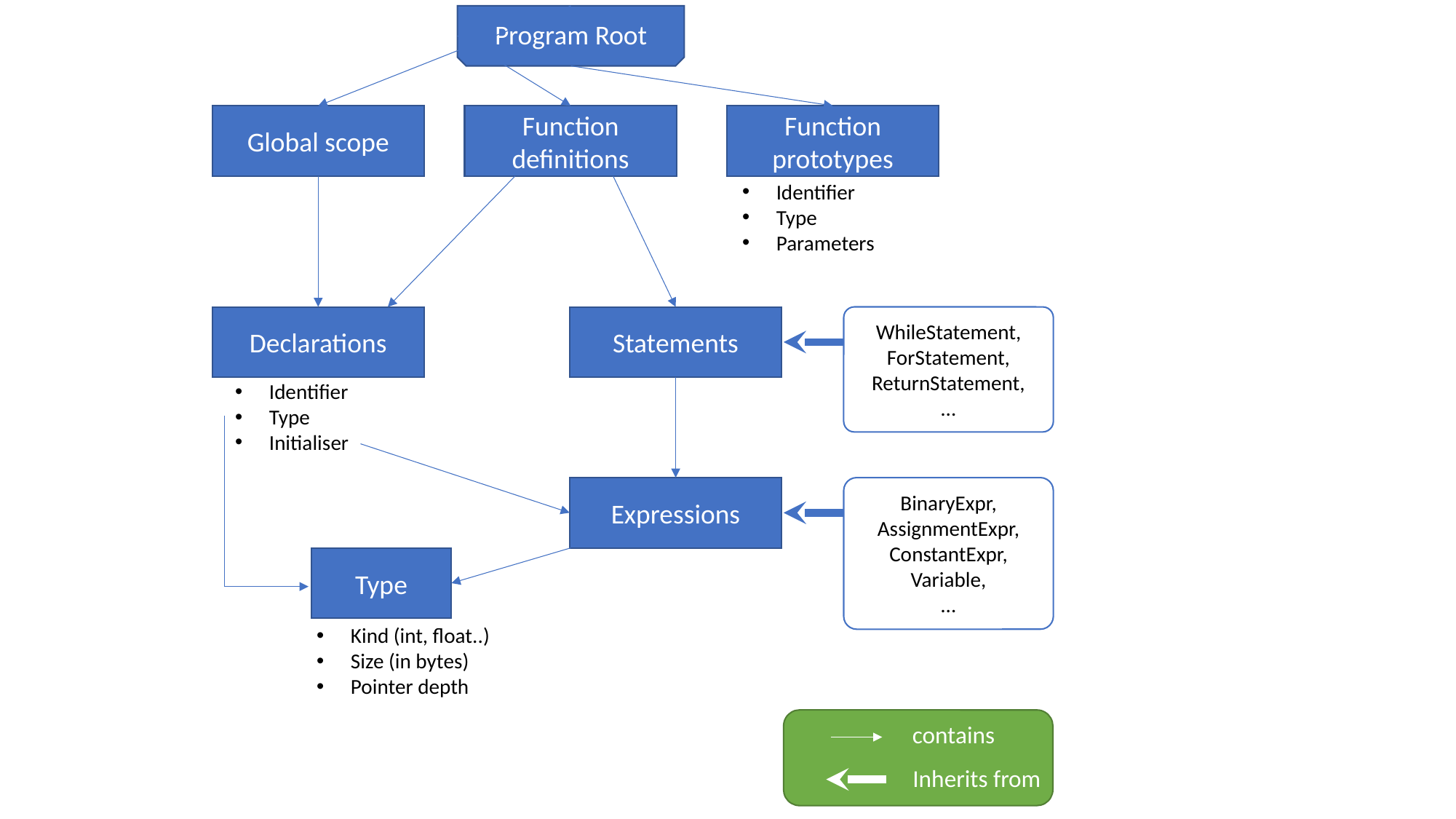

Program Root
Global scope
Function definitions
Function prototypes
Identifier
Type
Parameters
Declarations
Statements
WhileStatement,
ForStatement,
ReturnStatement,
…
Identifier
Type
Initialiser
Expressions
BinaryExpr,
AssignmentExpr,
ConstantExpr,
Variable,
…
Type
Kind (int, float..)
Size (in bytes)
Pointer depth

contains
Inherits from